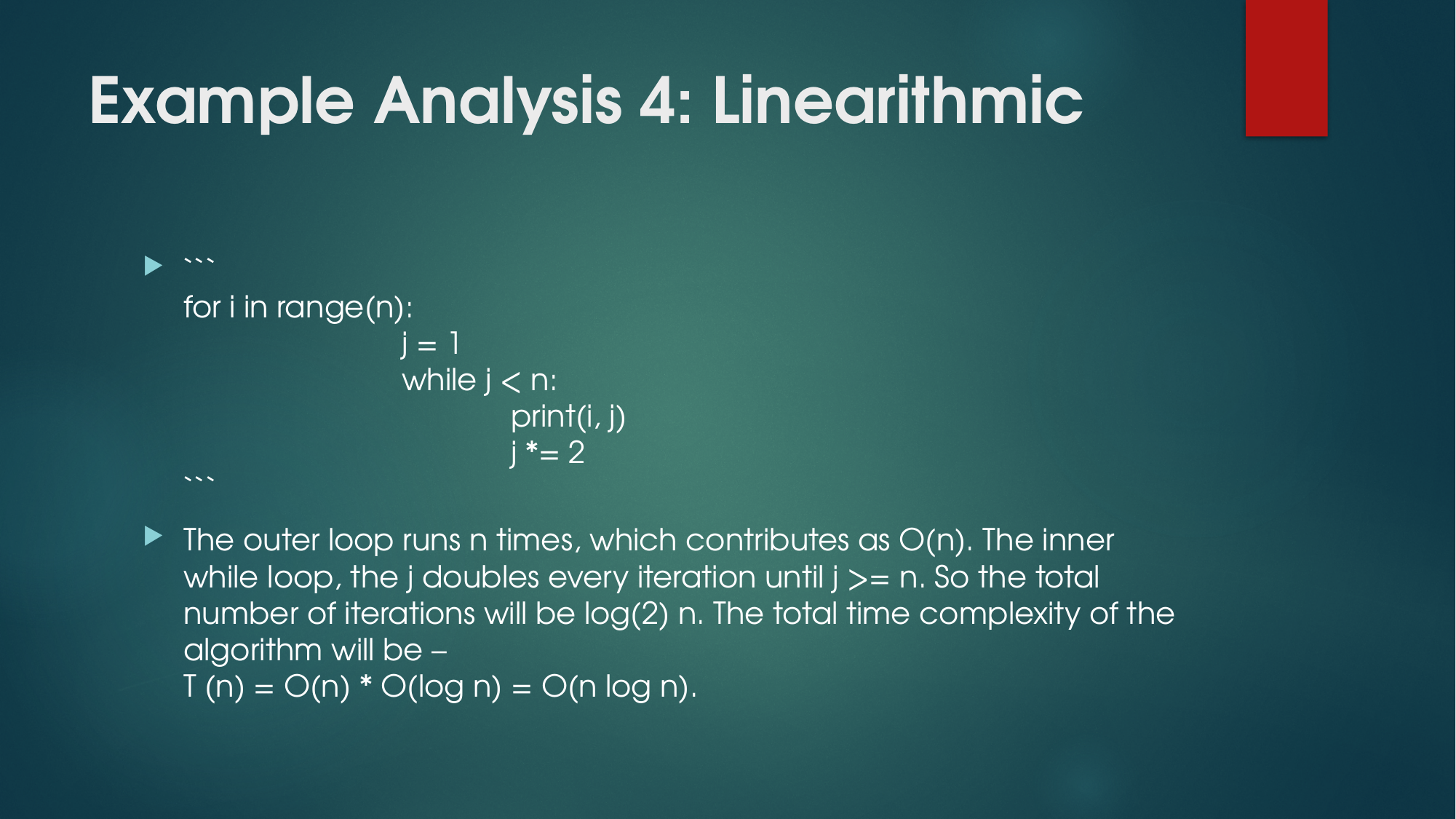

# Example Analysis 4: Linearithmic
```
for i in range(n):
		j = 1
		while j < n:
			print(i, j)
			j *= 2
```
The outer loop runs n times, which contributes as O(n). The inner while loop, the j doubles every iteration until j >= n. So the total number of iterations will be log(2) n. The total time complexity of the algorithm will be –
T (n) = O(n) * O(log n) = O(n log n).